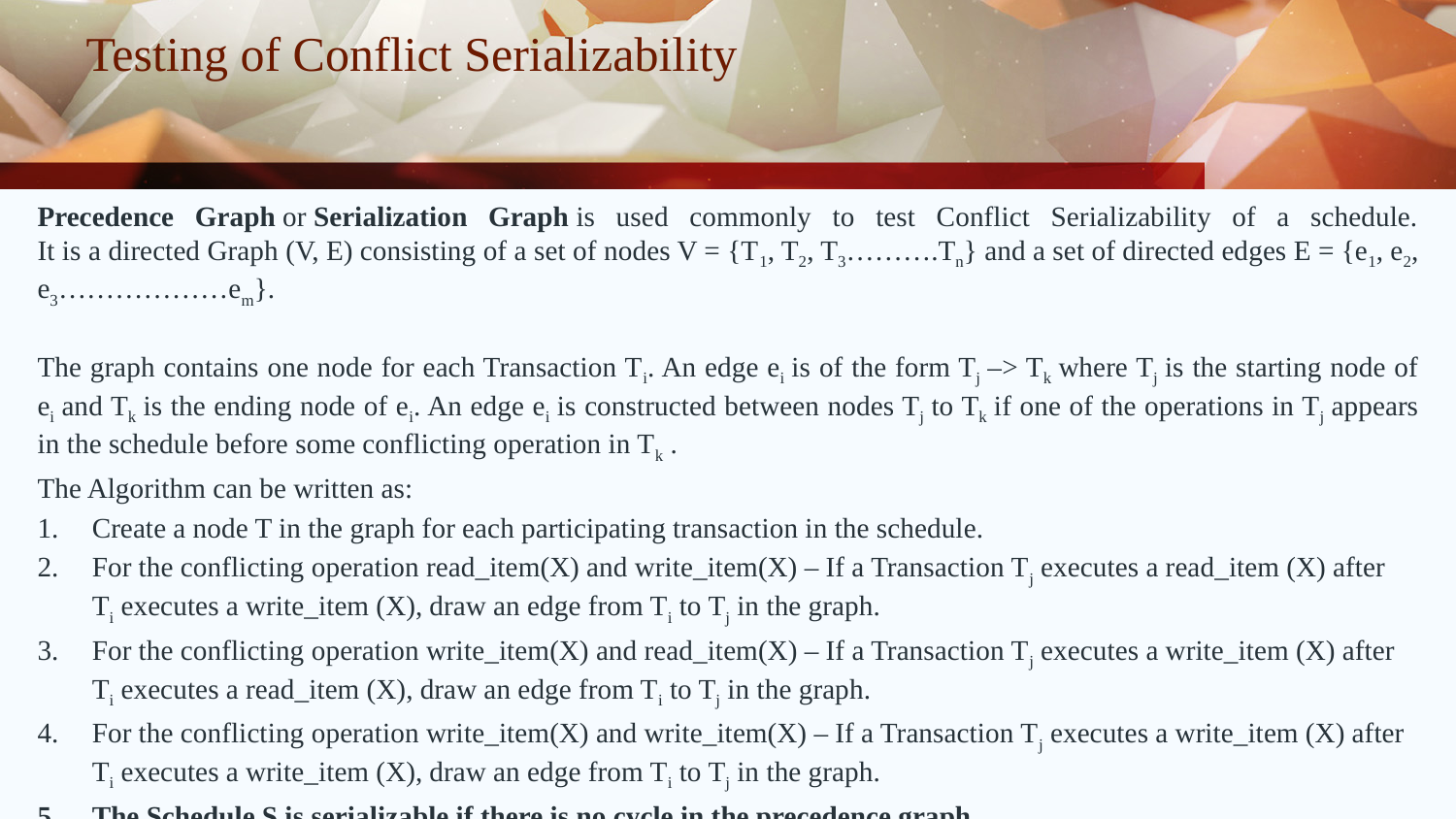

# Testing of Conflict Serializability
Precedence Graph or Serialization Graph is used commonly to test Conflict Serializability of a schedule.
It is a directed Graph (V, E) consisting of a set of nodes V = {T1, T2, T3……….Tn} and a set of directed edges E = {e1, e2, e3………………em}.
The graph contains one node for each Transaction Ti. An edge ei is of the form Tj –> Tk where Tj is the starting node of ei and Tk is the ending node of ei. An edge ei is constructed between nodes Tj to Tk if one of the operations in Tj appears in the schedule before some conflicting operation in Tk .
The Algorithm can be written as:
Create a node T in the graph for each participating transaction in the schedule.
For the conflicting operation read_item(X) and write_item(X) – If a Transaction Tj executes a read_item (X) after Ti executes a write_item (X), draw an edge from Ti to Tj in the graph.
For the conflicting operation write_item(X) and read_item(X) – If a Transaction Tj executes a write_item (X) after Ti executes a read_item (X), draw an edge from Ti to Tj in the graph.
For the conflicting operation write_item(X) and write_item(X) – If a Transaction Tj executes a write_item (X) after Ti executes a write_item (X), draw an edge from Ti to Tj in the graph.
The Schedule S is serializable if there is no cycle in the precedence graph.